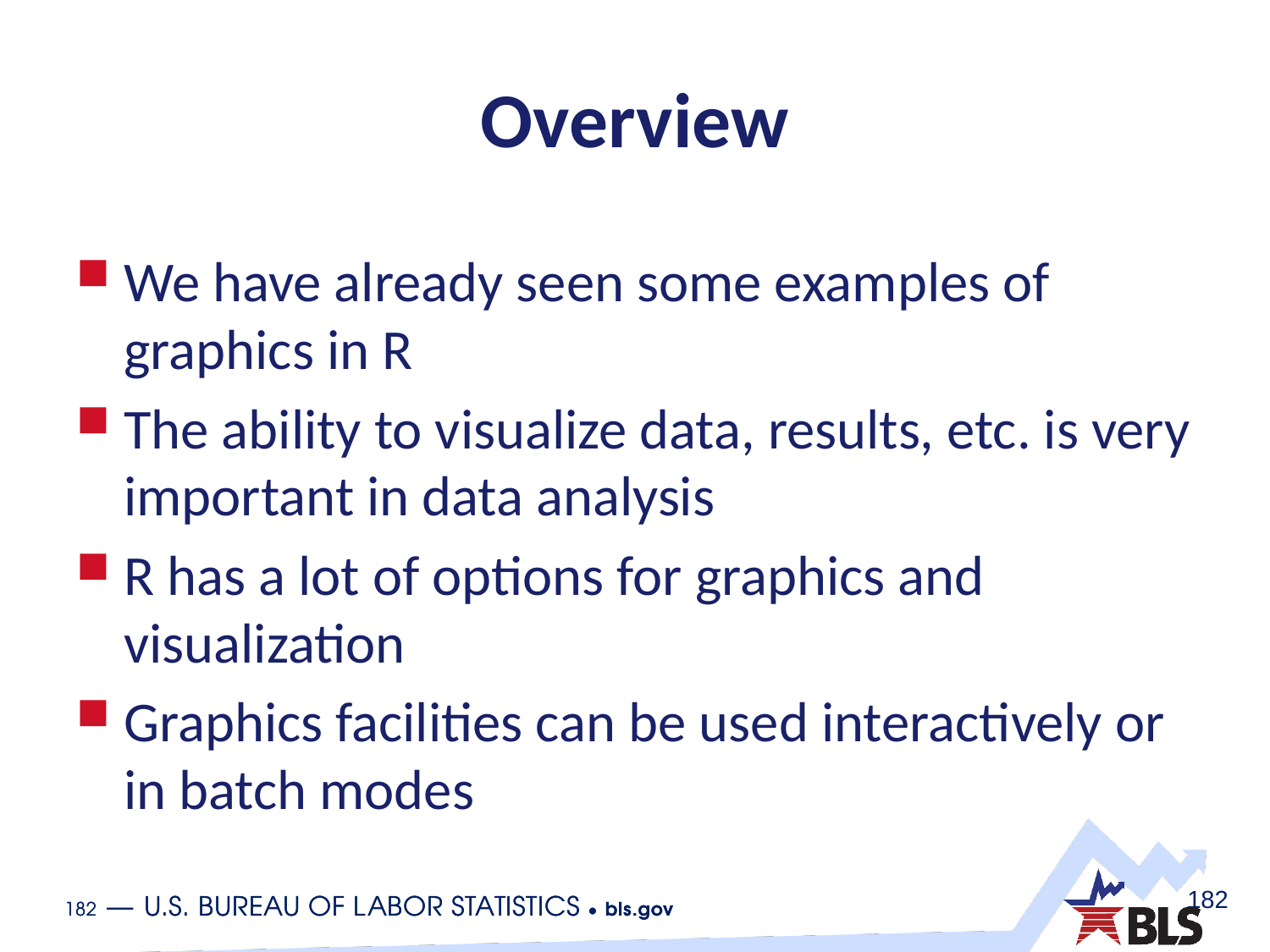

# Overview
We have already seen some examples of graphics in R
The ability to visualize data, results, etc. is very important in data analysis
R has a lot of options for graphics and visualization
Graphics facilities can be used interactively or in batch modes
182